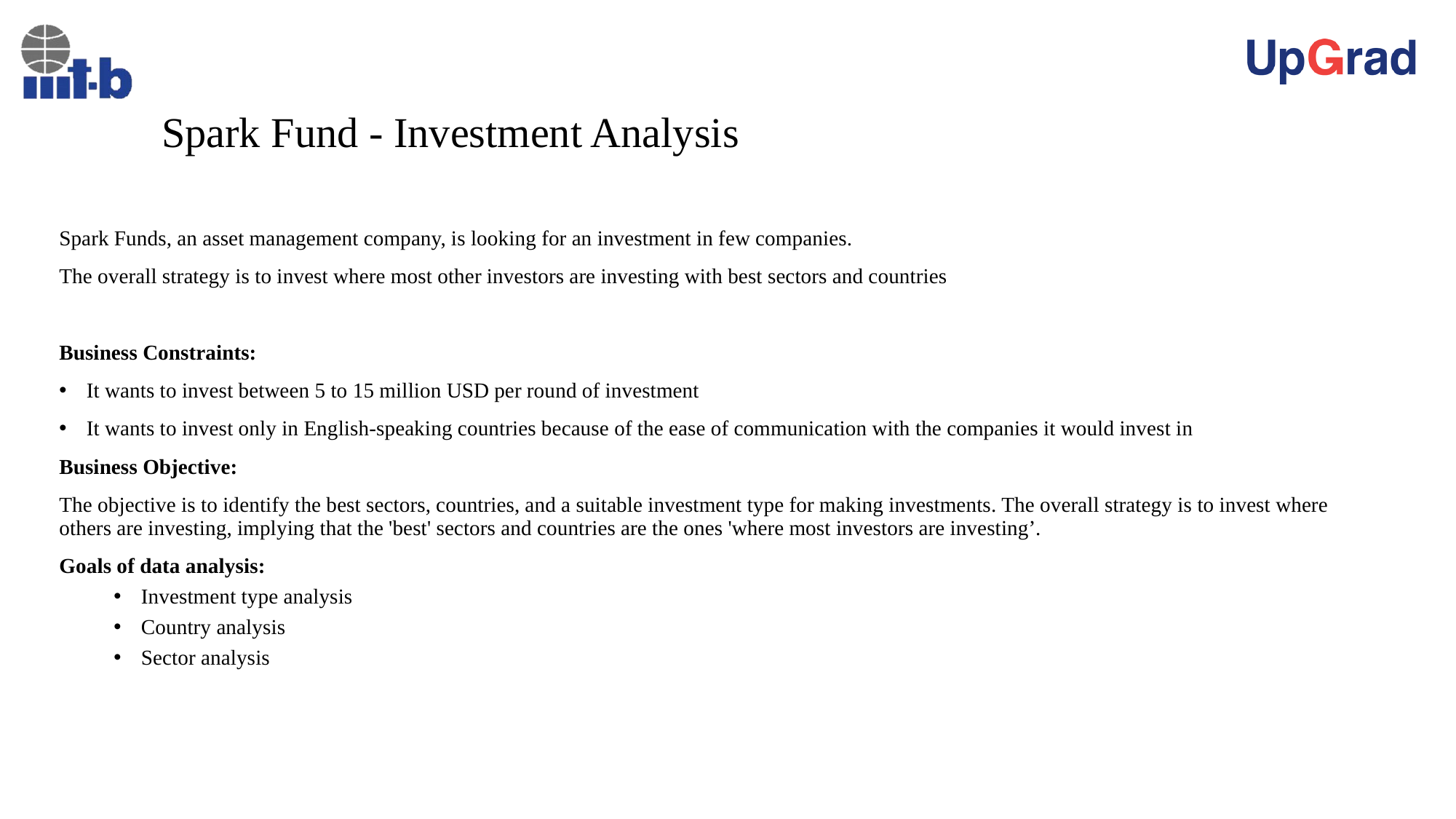

# Spark Fund - Investment Analysis
Spark Funds, an asset management company, is looking for an investment in few companies.
The overall strategy is to invest where most other investors are investing with best sectors and countries

Business Constraints:
It wants to invest between 5 to 15 million USD per round of investment
It wants to invest only in English-speaking countries because of the ease of communication with the companies it would invest in
Business Objective:
The objective is to identify the best sectors, countries, and a suitable investment type for making investments. The overall strategy is to invest where others are investing, implying that the 'best' sectors and countries are the ones 'where most investors are investing’.
Goals of data analysis:
Investment type analysis
Country analysis
Sector analysis